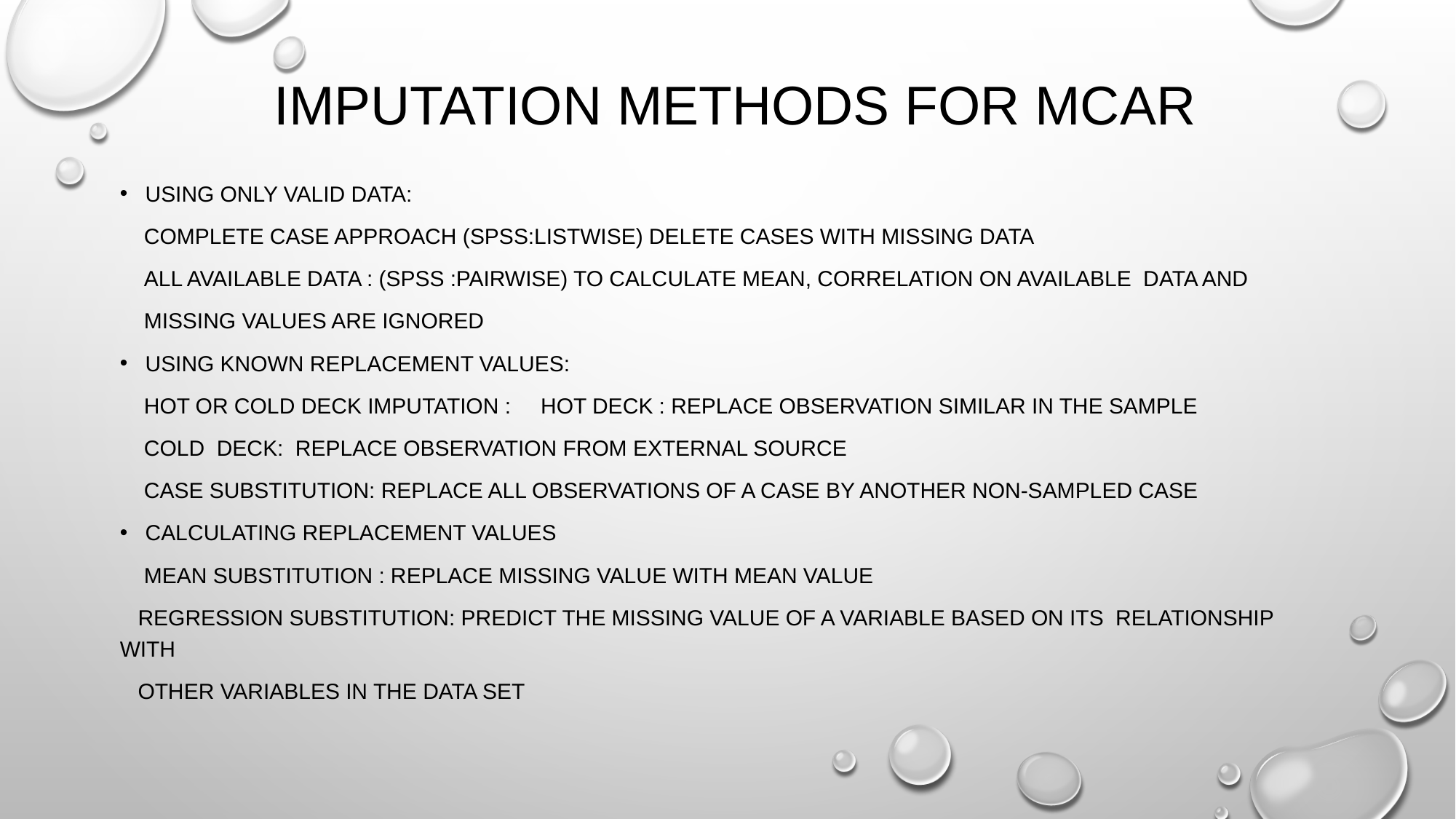

# imputation methods for MCAR
Using only valid data:
    complete case approach (SPSS:LISTWISE) DELETE cases WITH MISSING DATA
    ALL AVAILABLE Data : (SPSS :PAIRWISE) To calculate mean, correlation on available  data and
    missing values are ignored
Using known replacement values:
    Hot or cold deck imputation :     hot deck : Replace observation similar in the sample
    cold  Deck:  Replace observation from external source
    Case substitution: replace All observations of a case by another non-sampled case
Calculating replacement values
    mean substitution : replace missing value with mean value
   Regression substitution: predict the missing value of a variable based on its  relationship with
   other variables in the data set